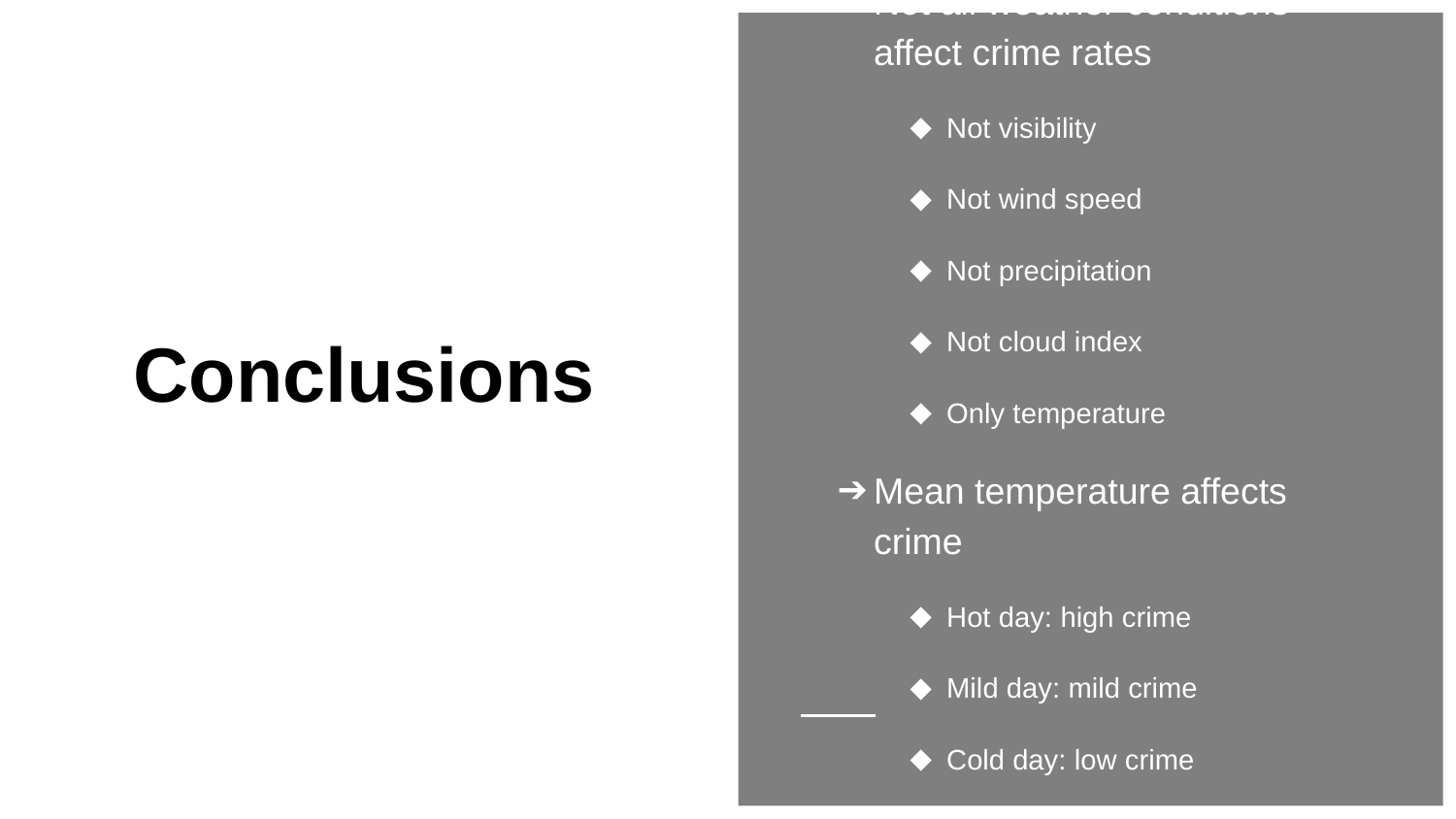

Not all weather conditions affect crime rates
Not visibility
Not wind speed
Not precipitation
Not cloud index
Only temperature
Mean temperature affects crime
Hot day: high crime
Mild day: mild crime
Cold day: low crime
New Year’s: peak
# Conclusions